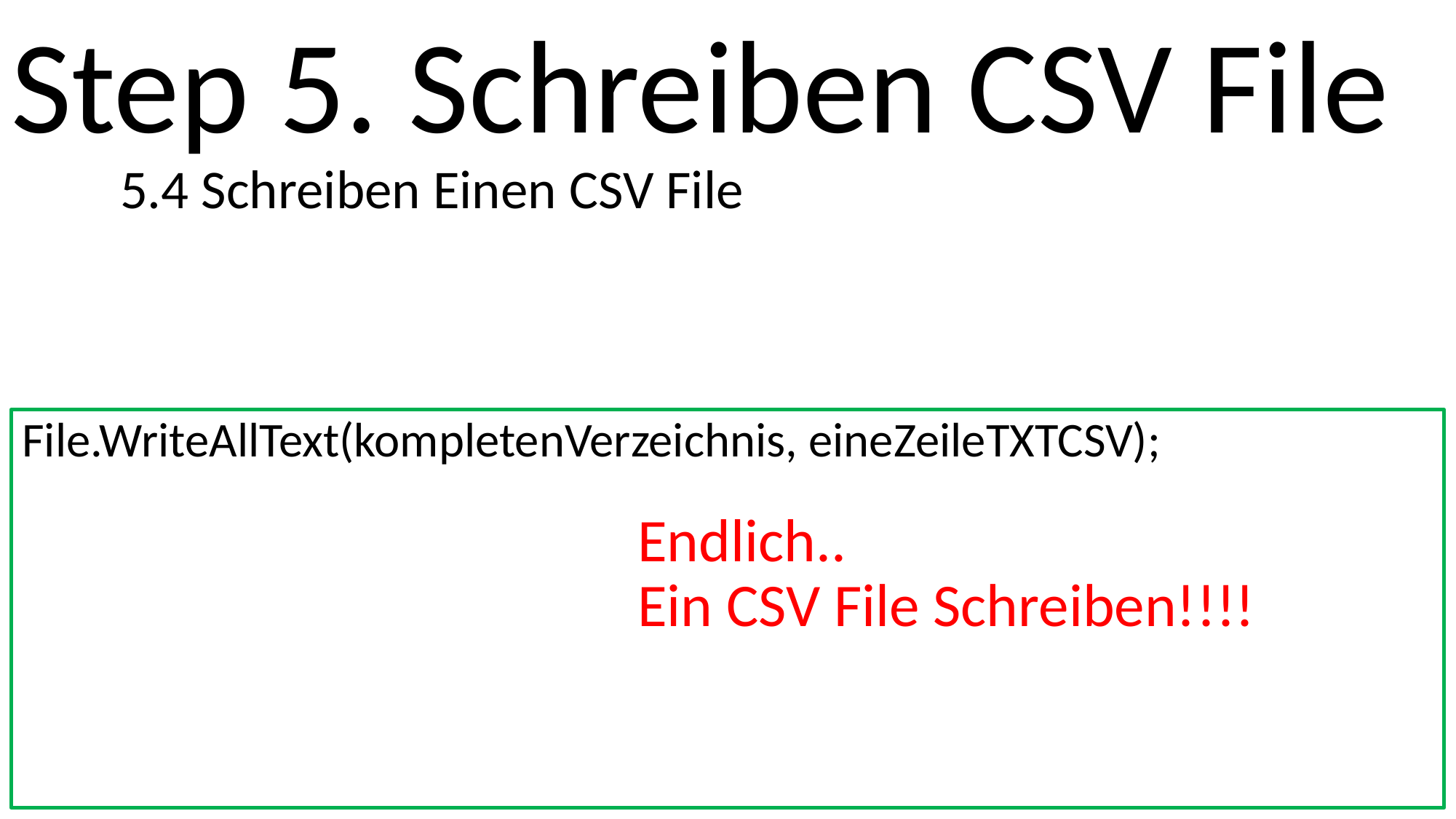

Step 5. Schreiben CSV File
	5.4 Schreiben Einen CSV File

File.WriteAllText(kompletenVerzeichnis, eineZeileTXTCSV);
# Endlich.. Ein CSV File Schreiben!!!!